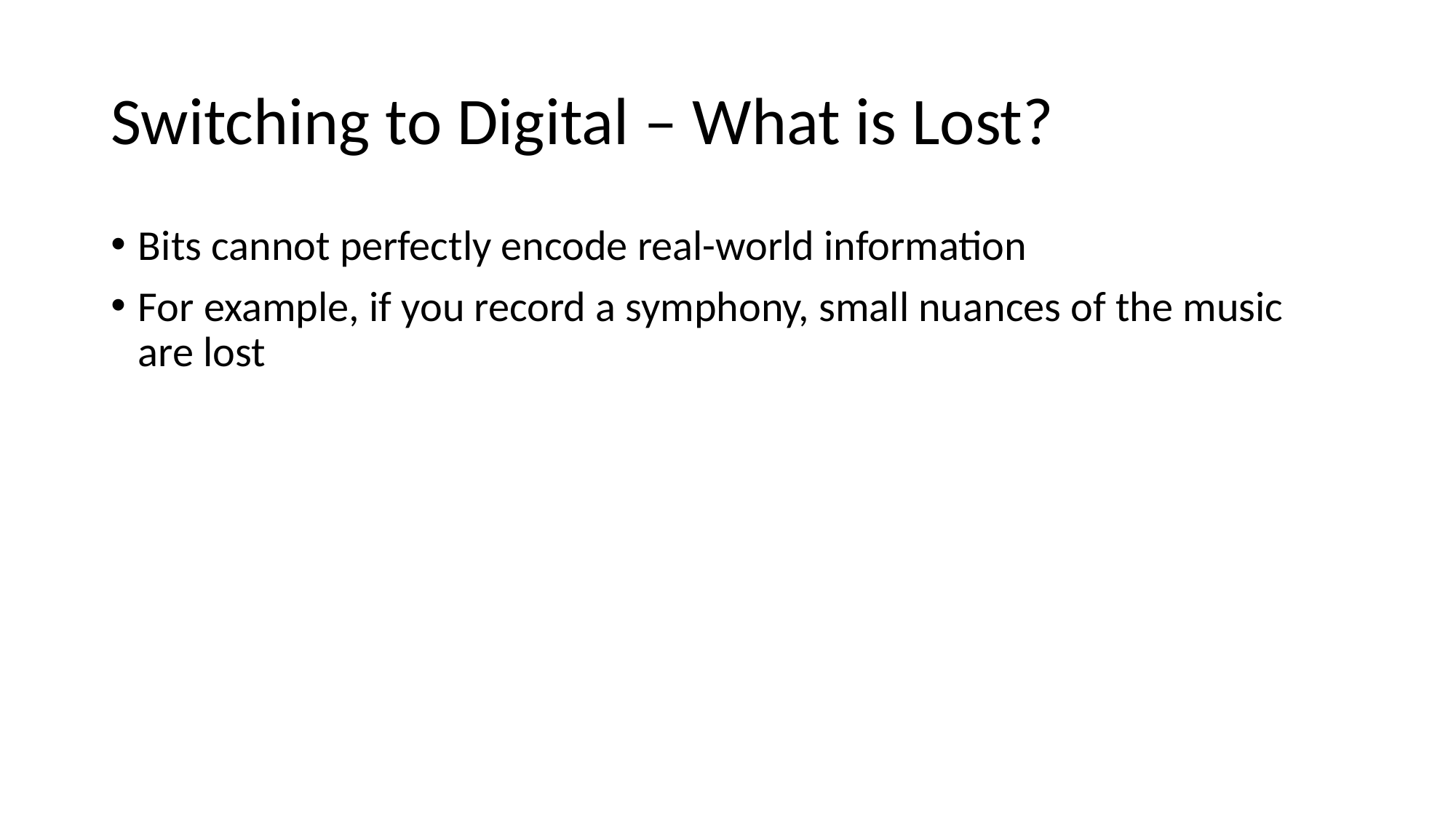

# Switching to Digital – What is Lost?
Bits cannot perfectly encode real-world information
For example, if you record a symphony, small nuances of the music are lost